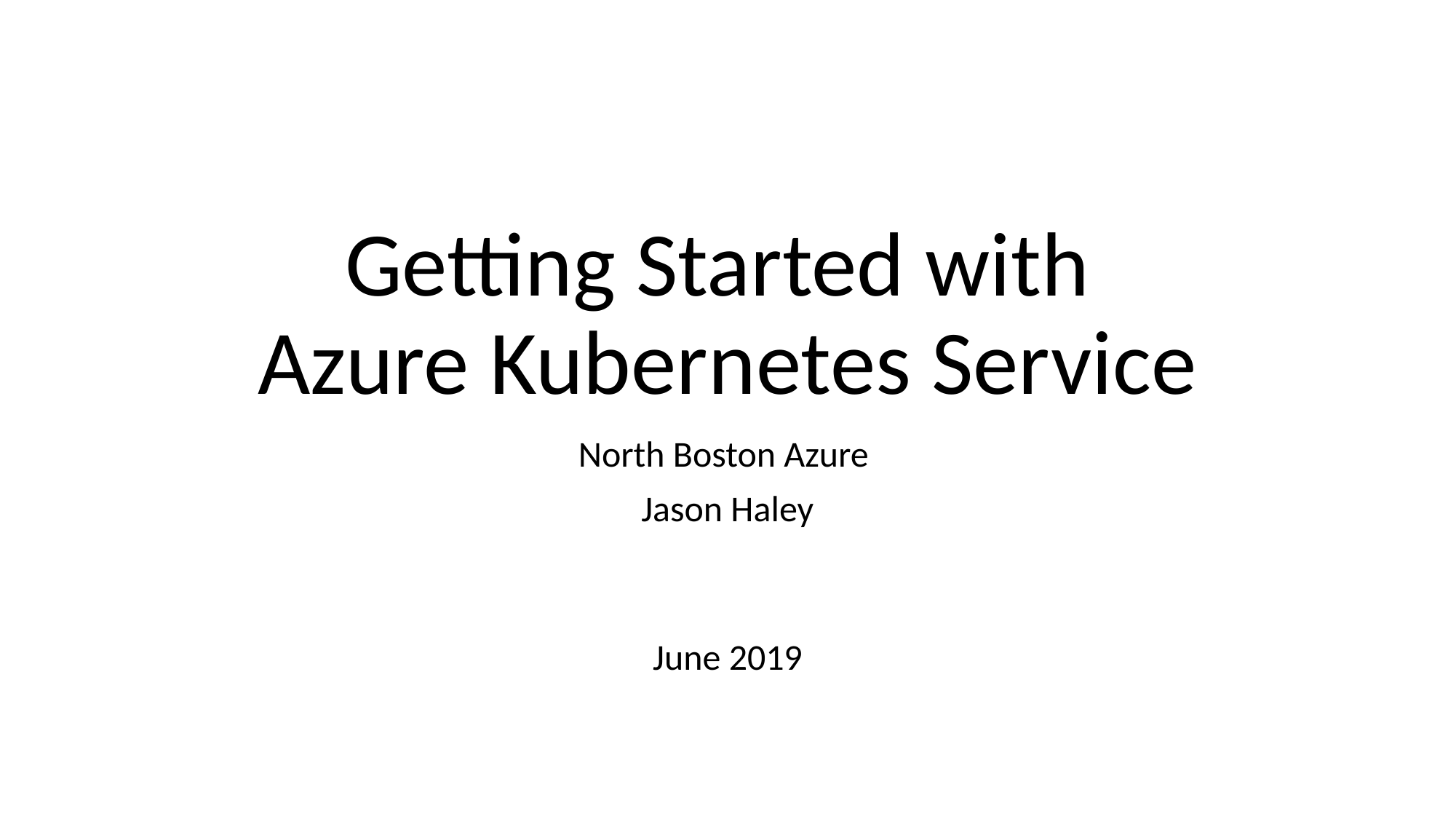

# Getting Started with Azure Kubernetes Service
North Boston Azure
Jason Haley

June 2019